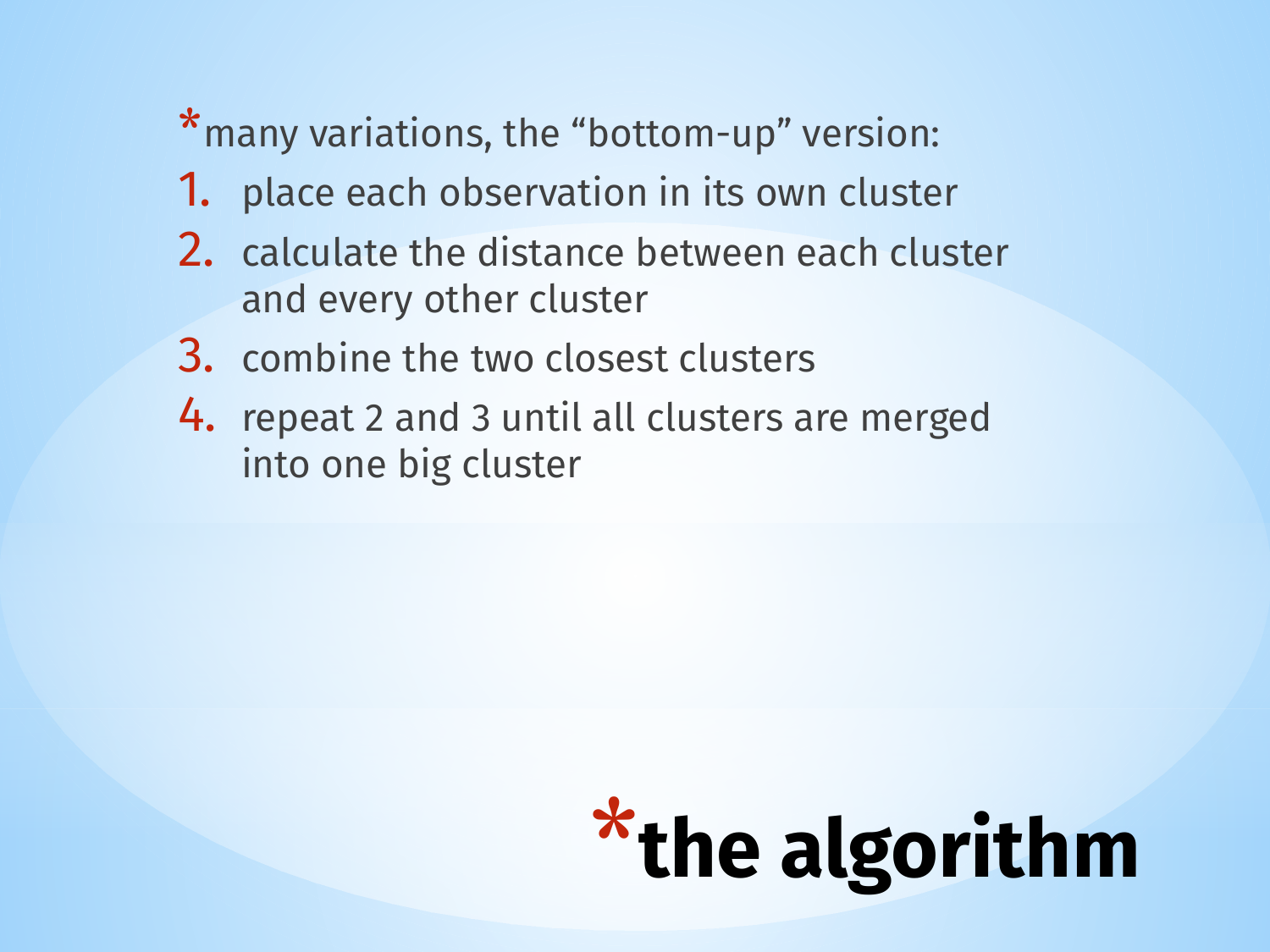

many variations, the “bottom-up” version:
place each observation in its own cluster
calculate the distance between each cluster and every other cluster
combine the two closest clusters
repeat 2 and 3 until all clusters are merged into one big cluster
# the algorithm